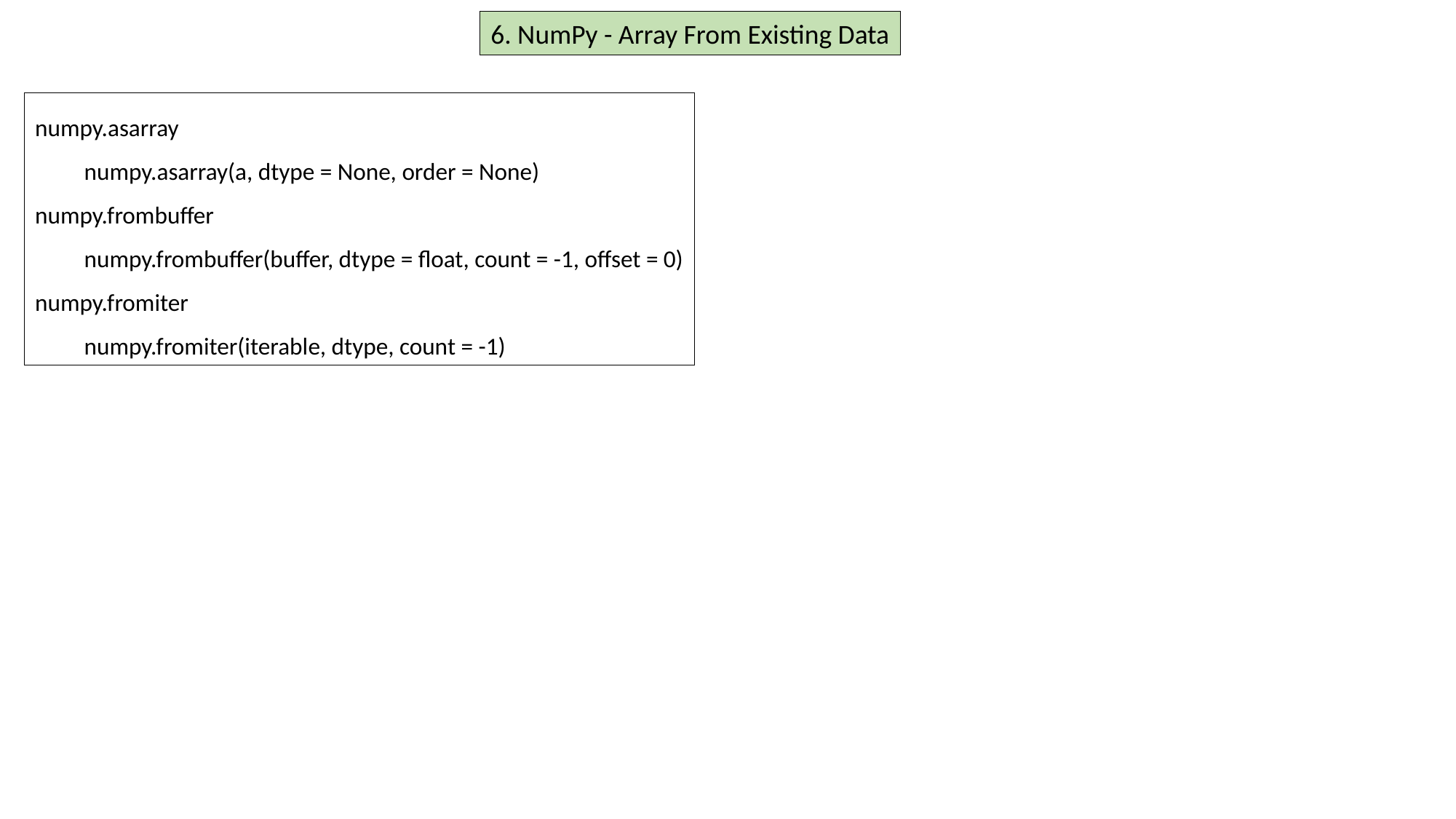

6. NumPy - Array From Existing Data
numpy.asarray
         numpy.asarray(a, dtype = None, order = None)
numpy.frombuffer
         numpy.frombuffer(buffer, dtype = float, count = -1, offset = 0)
numpy.fromiter
         numpy.fromiter(iterable, dtype, count = -1)